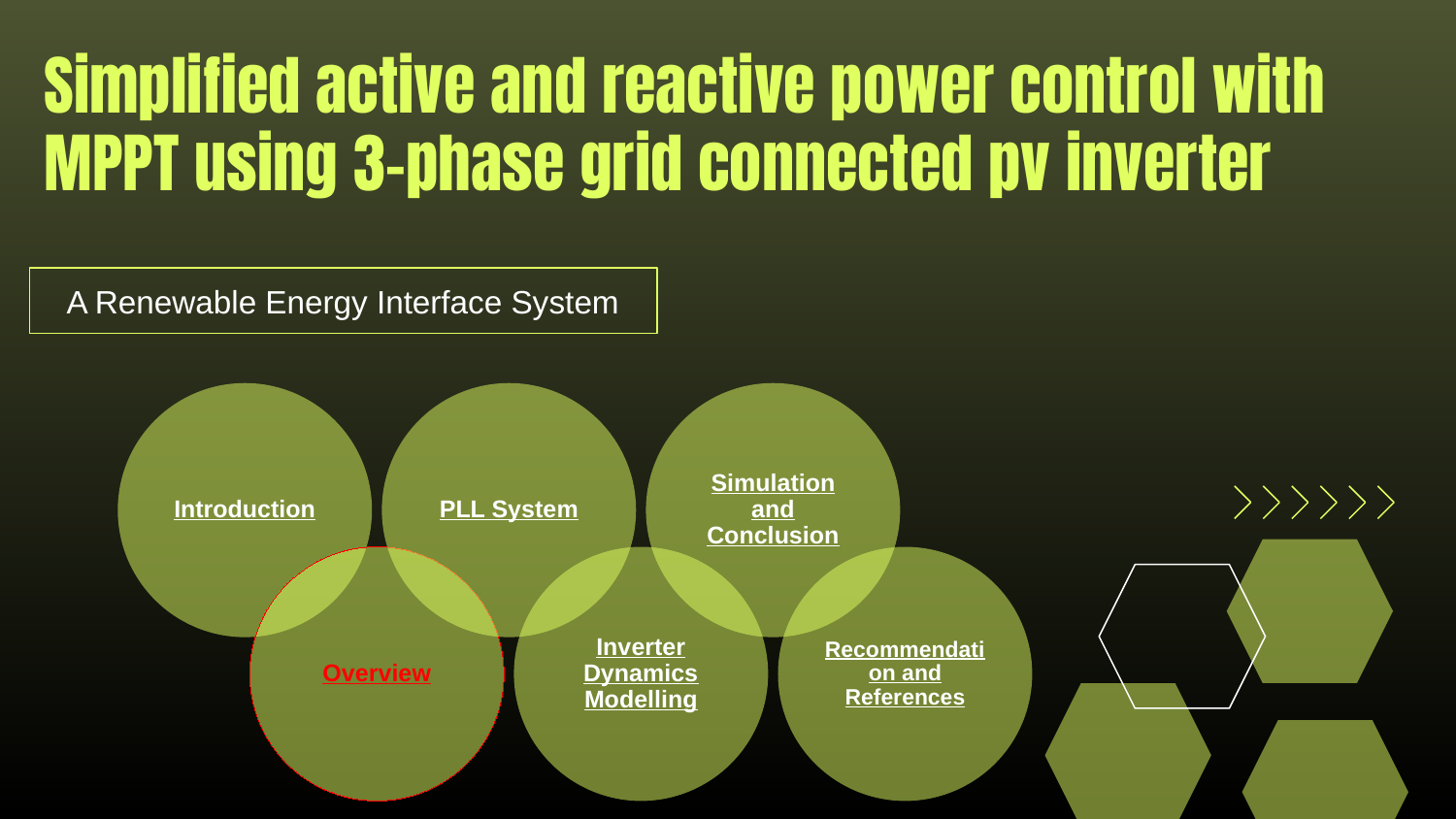

# Simplified active and reactive power control with MPPT using 3-phase grid connected pv inverter
A Renewable Energy Interface System
Introduction
Overview
PLL System
Inverter Dynamics Modelling
Simulation and Conclusion
Recommendation and References